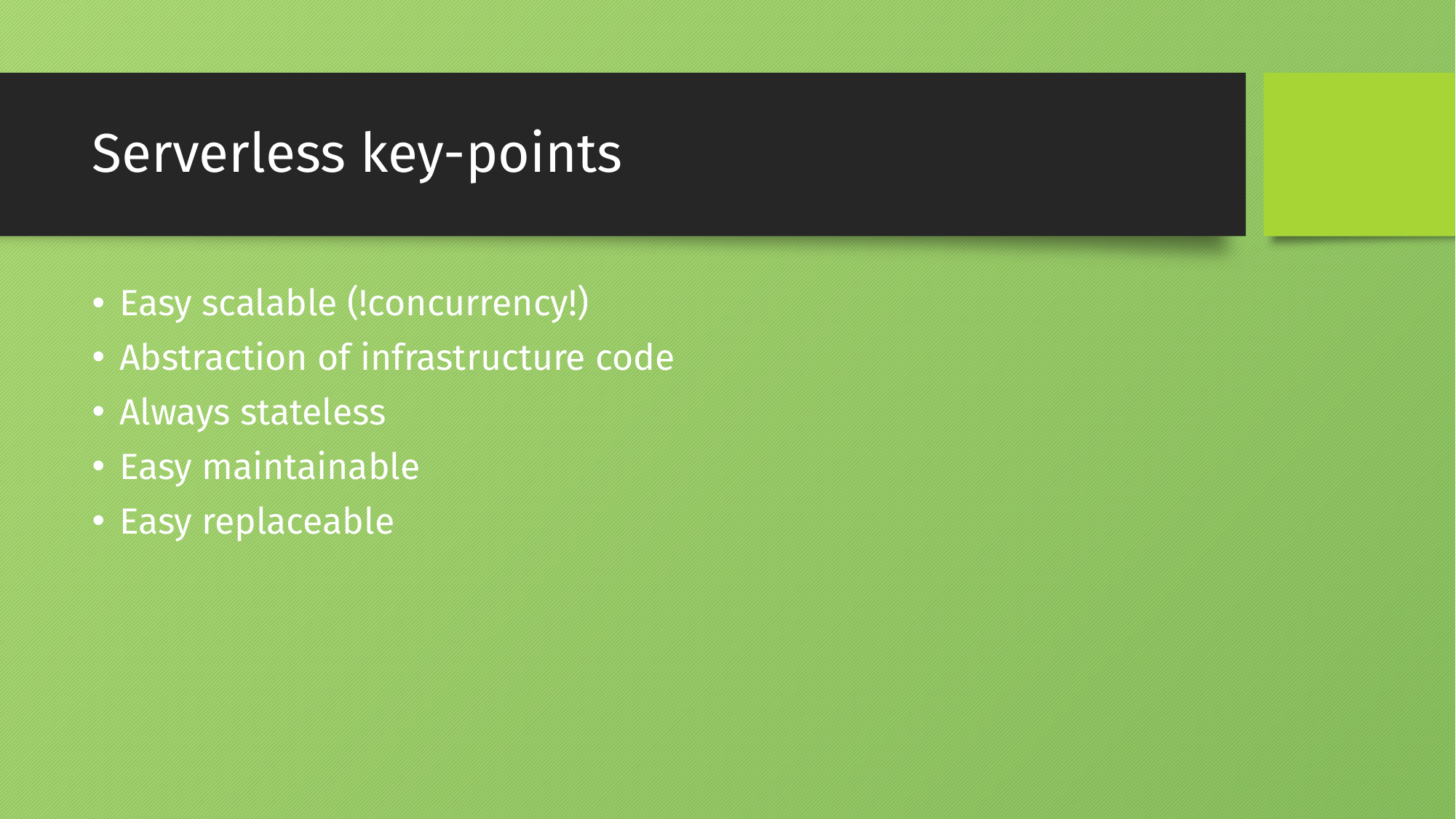

# Serverless key-points
Easy scalable (!concurrency!)
Abstraction of infrastructure code
Always stateless
Easy maintainable
Easy replaceable